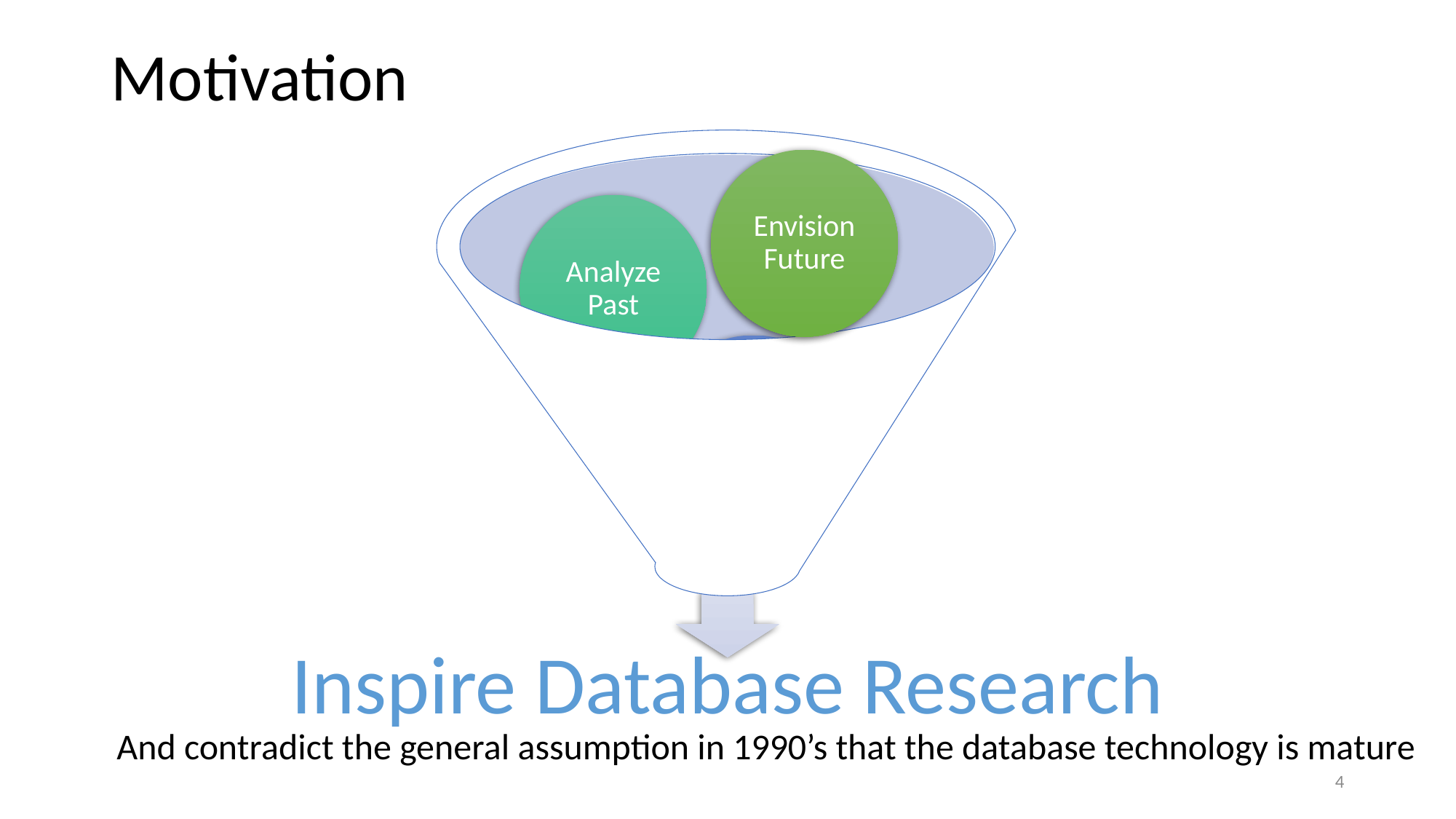

# Motivation

Envision Future

Analyze Past
Suggest Current Opportunities

Inspire Database Research

And contradict the general assumption in 1990’s that the database technology is mature
4